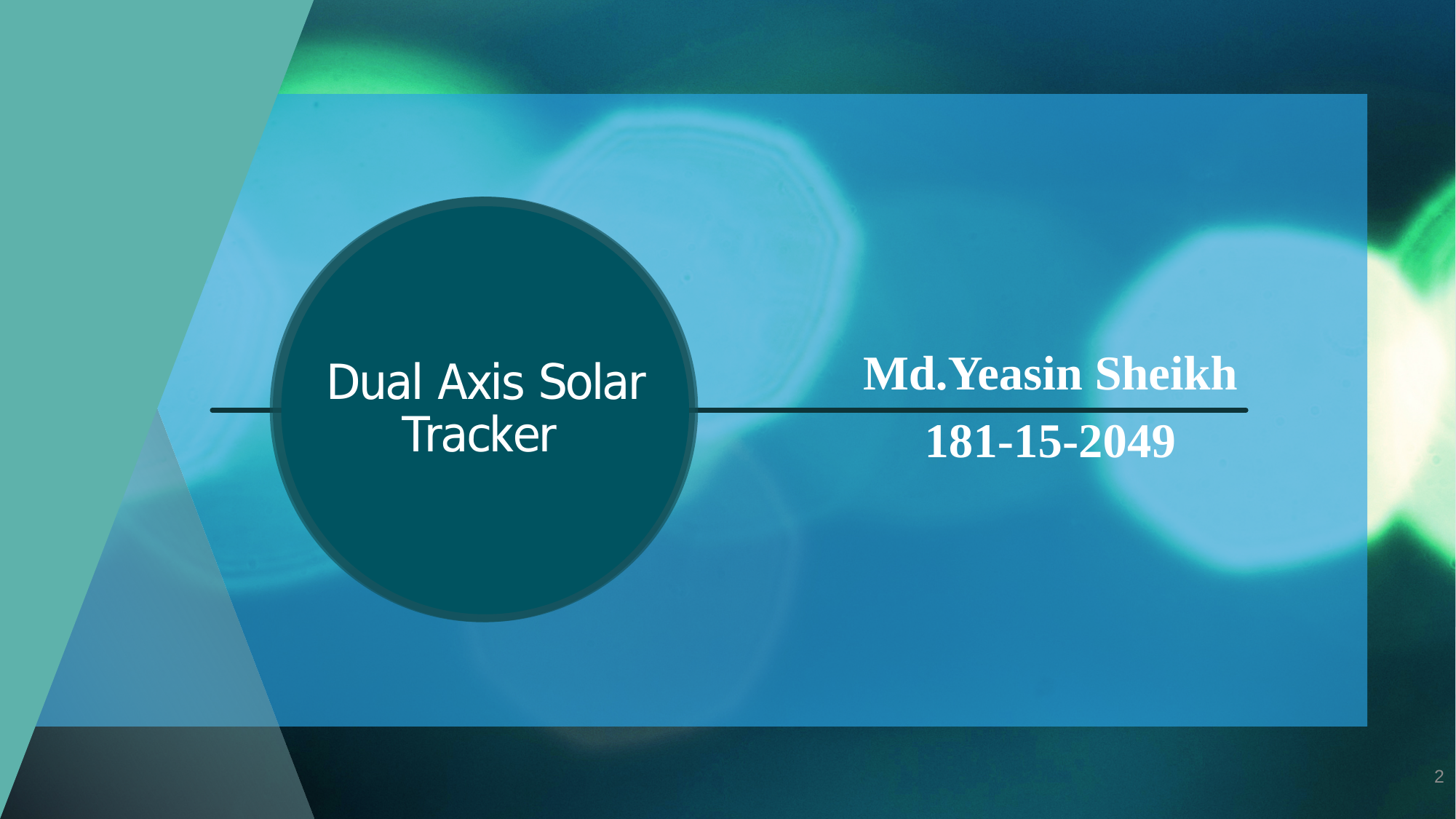

# Dual Axis Solar Tracker
Md.Yeasin Sheikh
181-15-2049
2